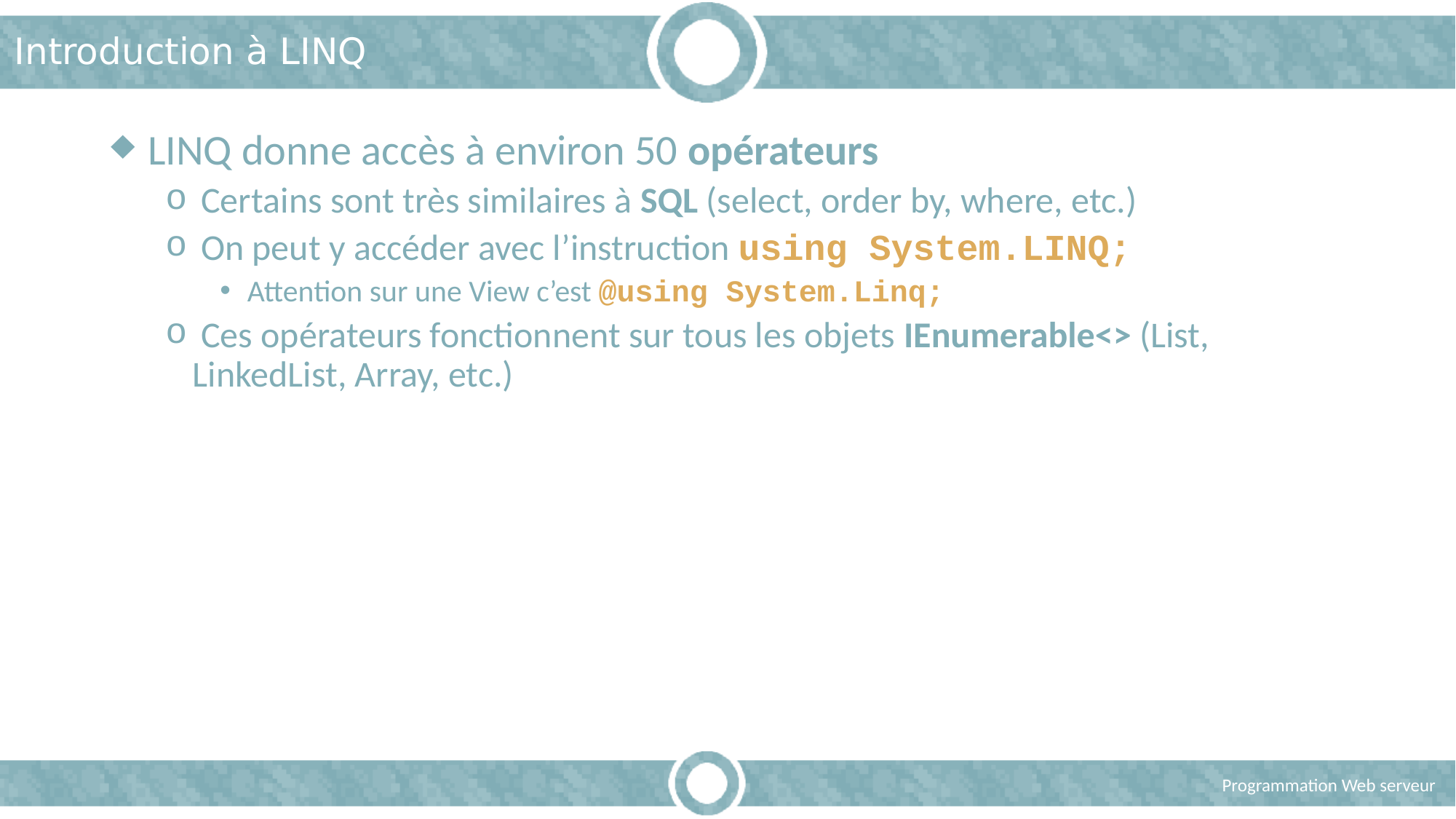

# Introduction à LINQ
 LINQ donne accès à environ 50 opérateurs
 Certains sont très similaires à SQL (select, order by, where, etc.)
 On peut y accéder avec l’instruction using System.LINQ;
Attention sur une View c’est @using System.Linq;
 Ces opérateurs fonctionnent sur tous les objets IEnumerable<> (List, LinkedList, Array, etc.)